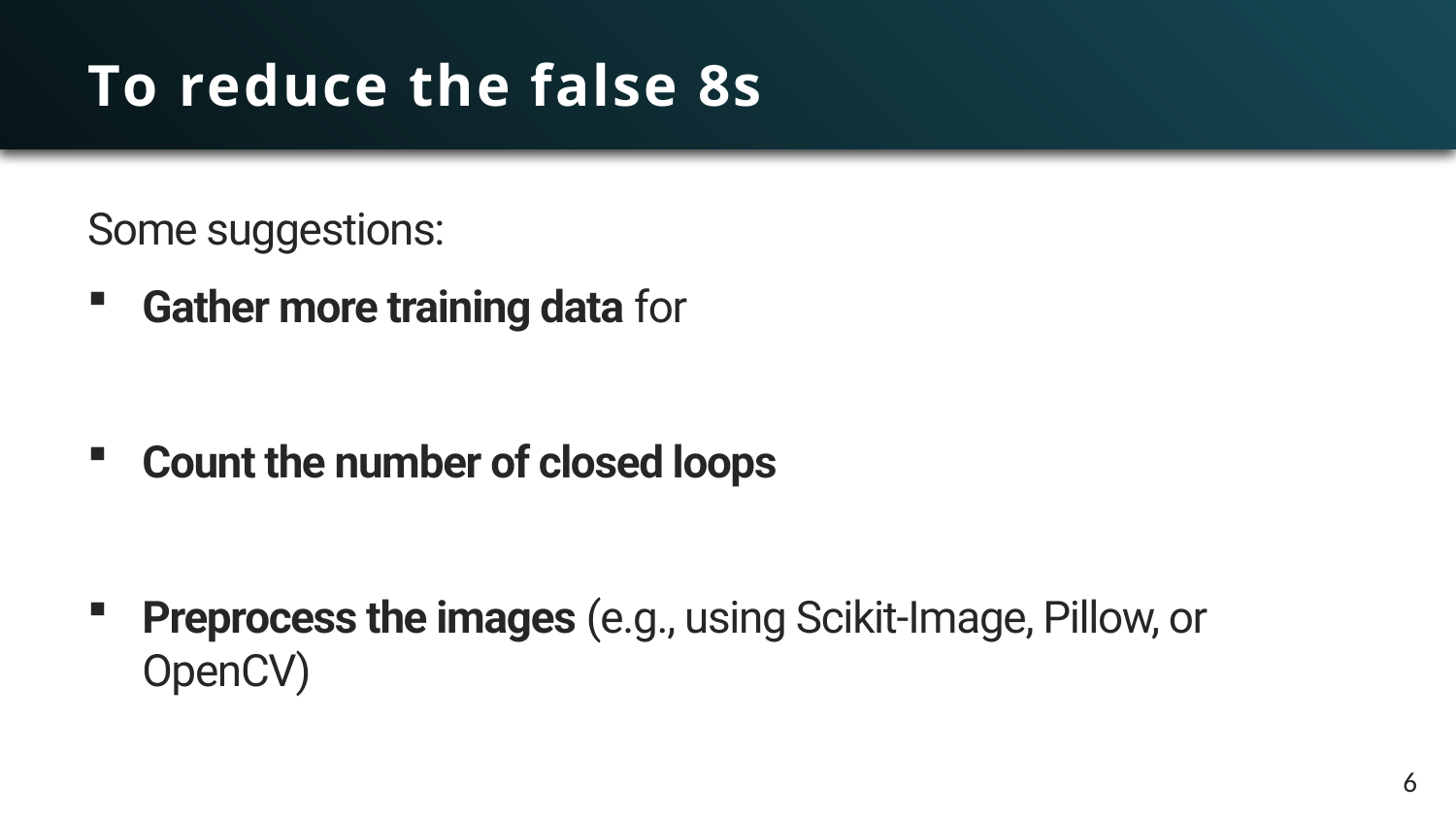

# To reduce the false 8s
Some suggestions:
Gather more training data for

Count the number of closed loops

Preprocess the images (e.g., using Scikit-Image, Pillow, or OpenCV)
6